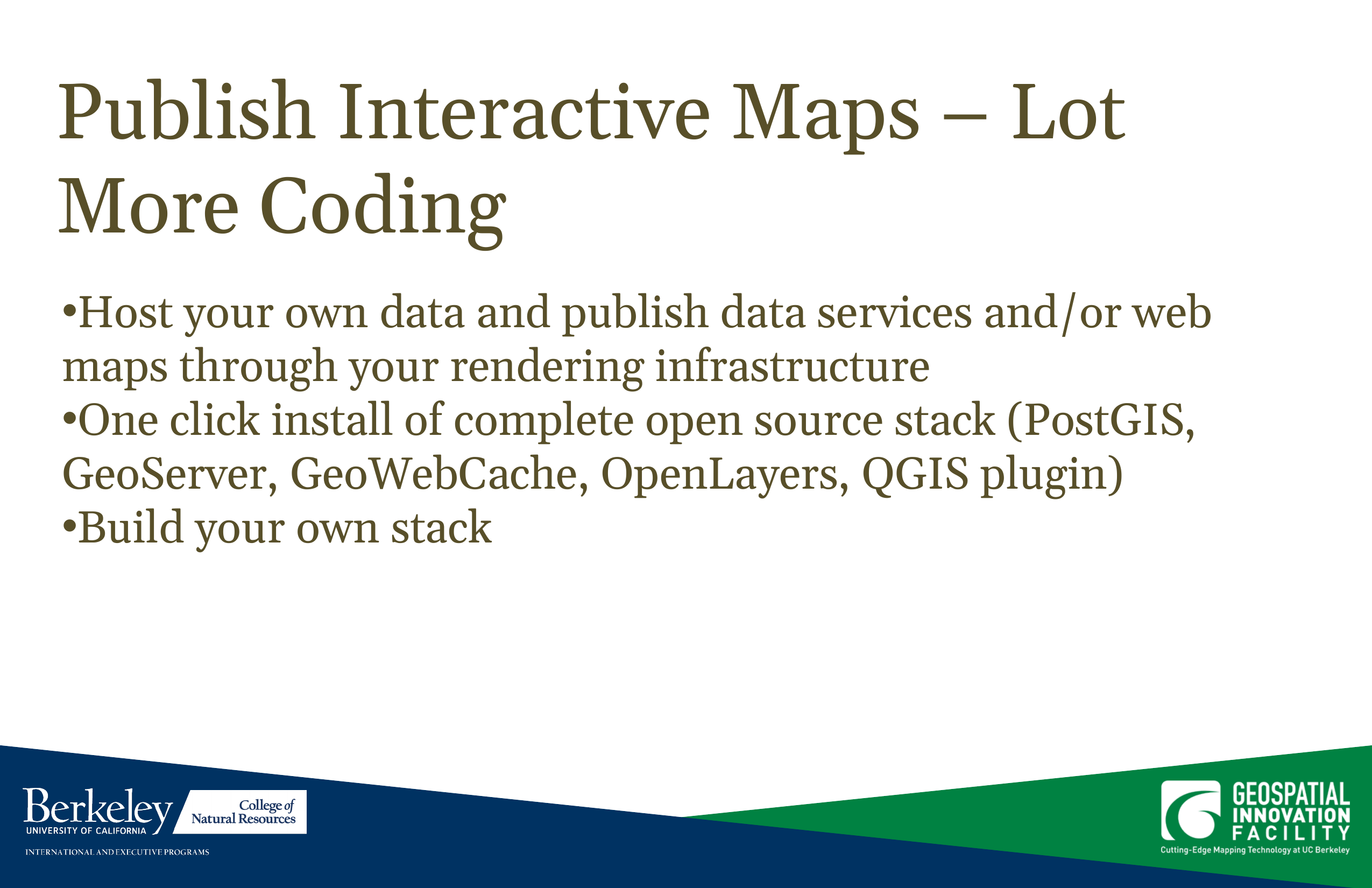

Publish Interactive Maps – Lot More Coding
Host your own data and publish data services and/or web maps through your rendering infrastructure
One click install of complete open source stack (PostGIS, GeoServer, GeoWebCache, OpenLayers, QGIS plugin)
Build your own stack